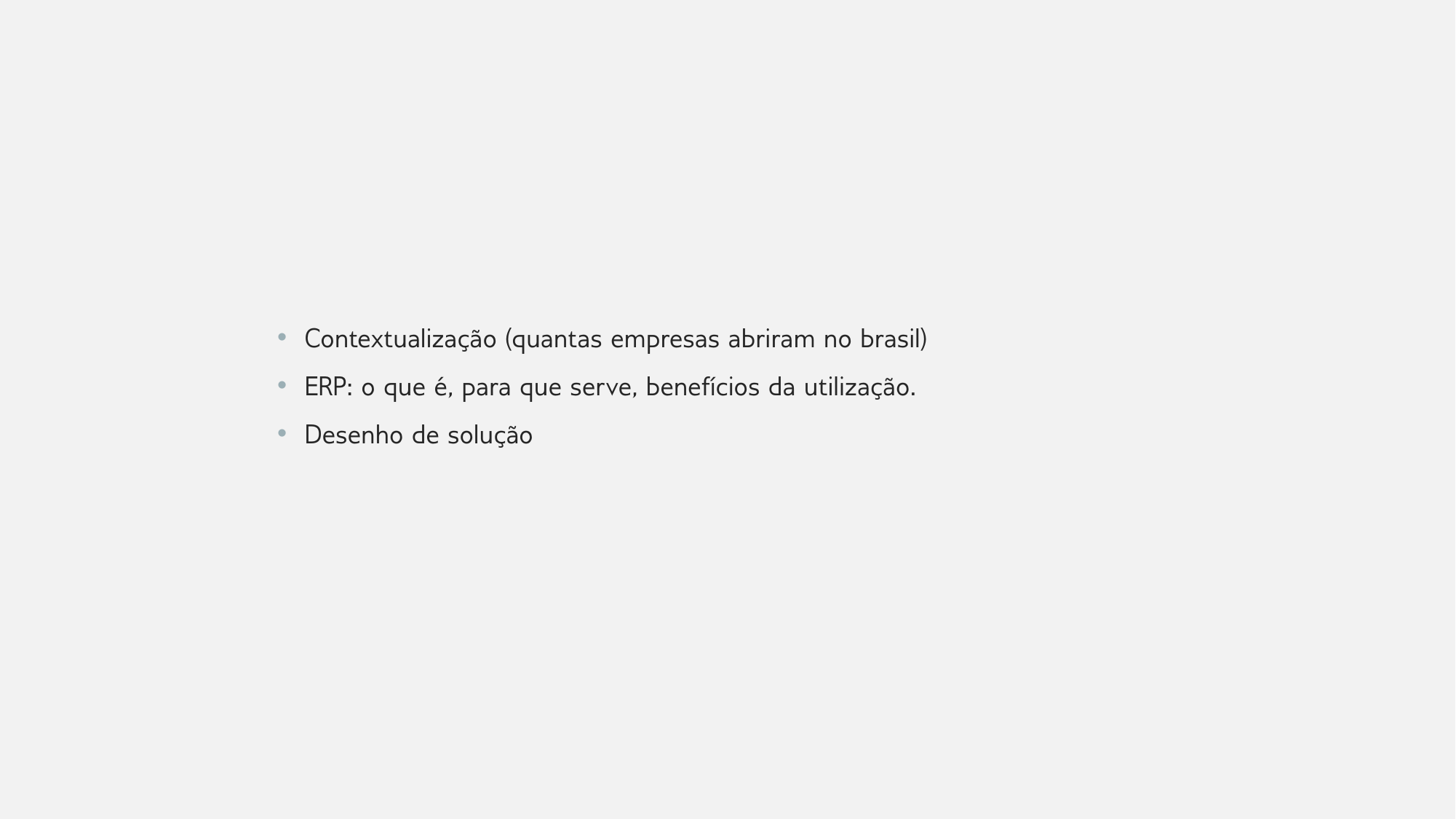

#
Contextualização (quantas empresas abriram no brasil)
ERP: o que é, para que serve, benefícios da utilização.
Desenho de solução